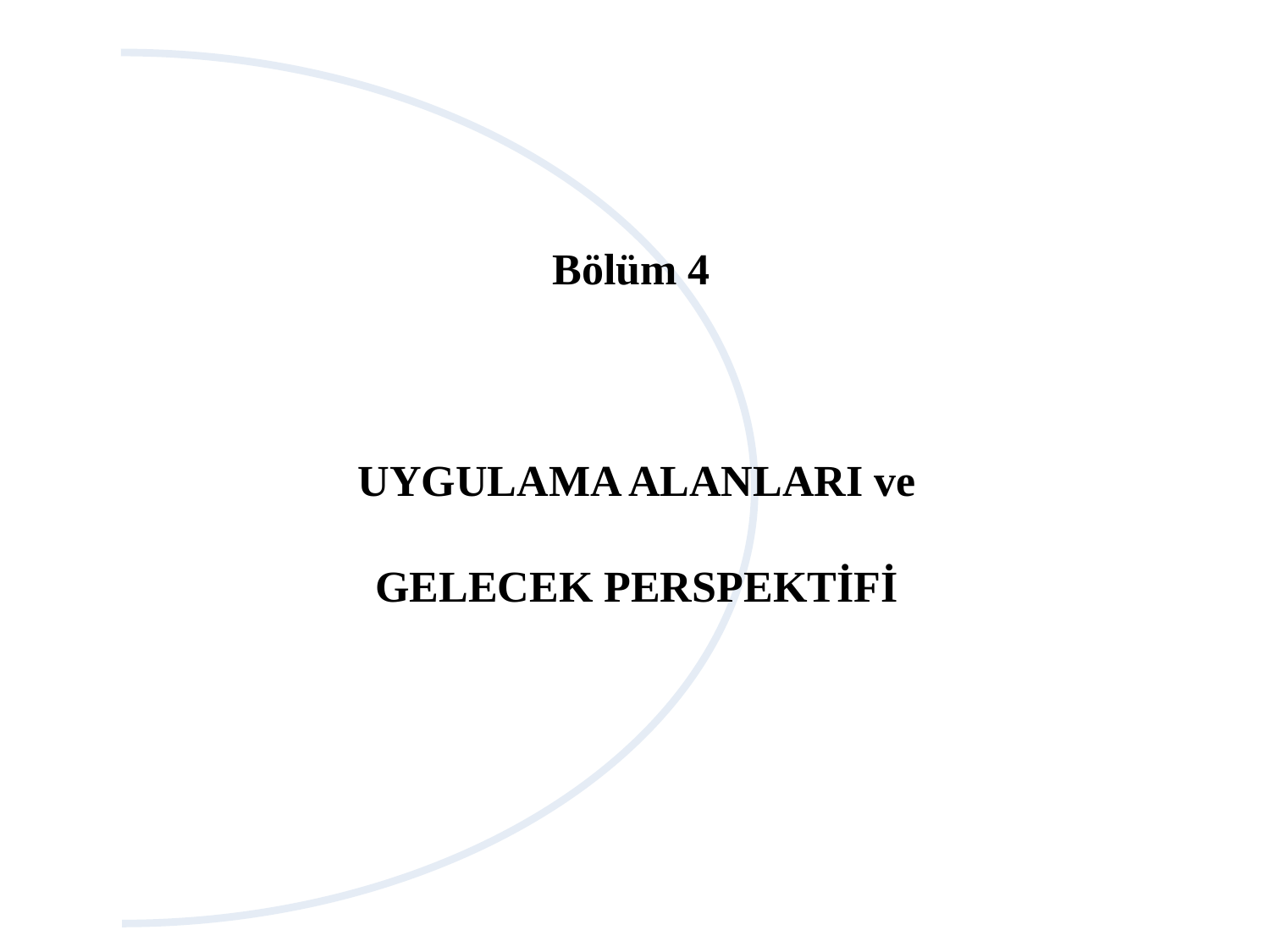

Bölüm 4

UYGULAMA ALANLARI ve GELECEK PERSPEKTİFİ